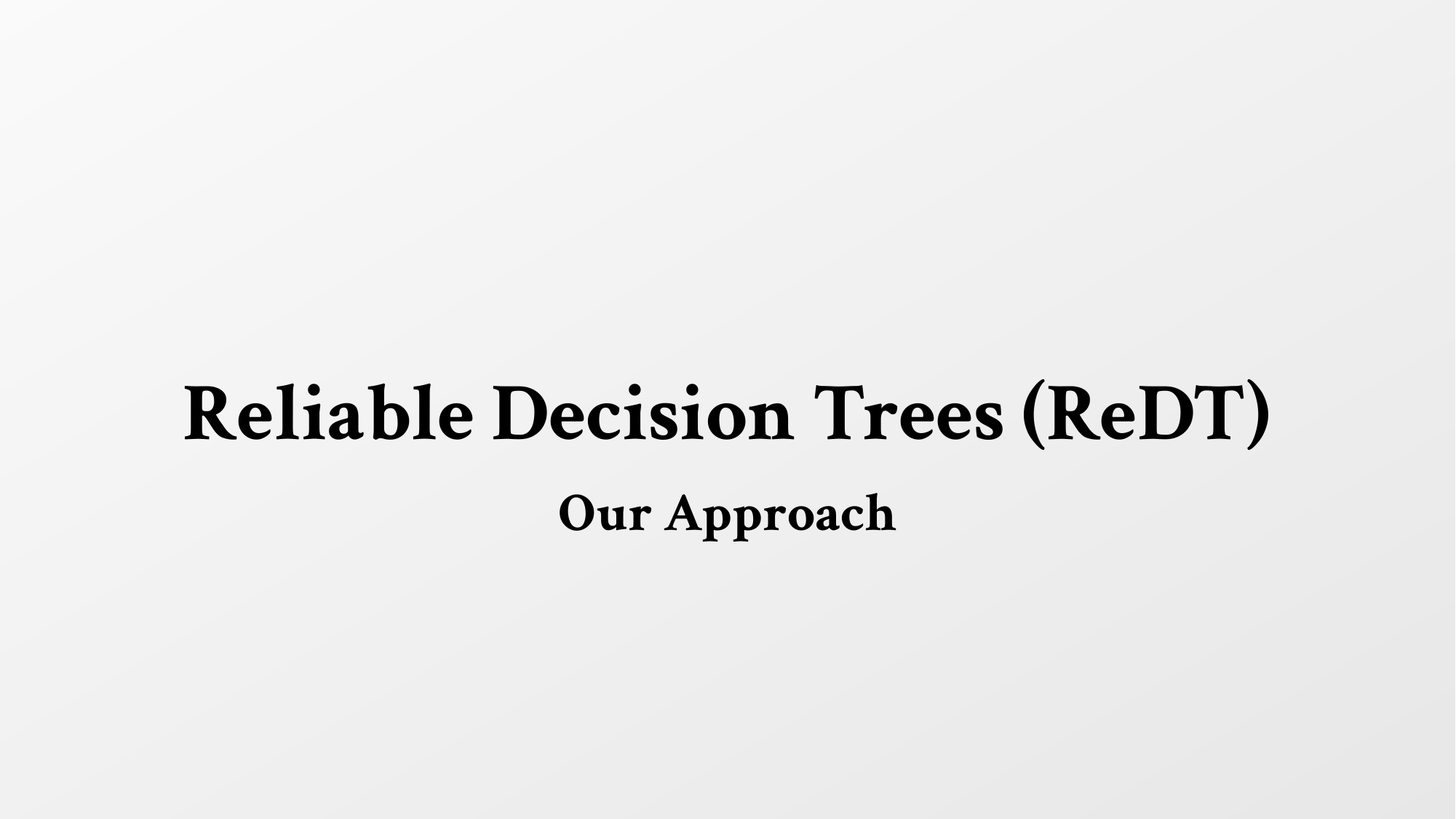

# Reliable Decision Trees (ReDT) Our Approach